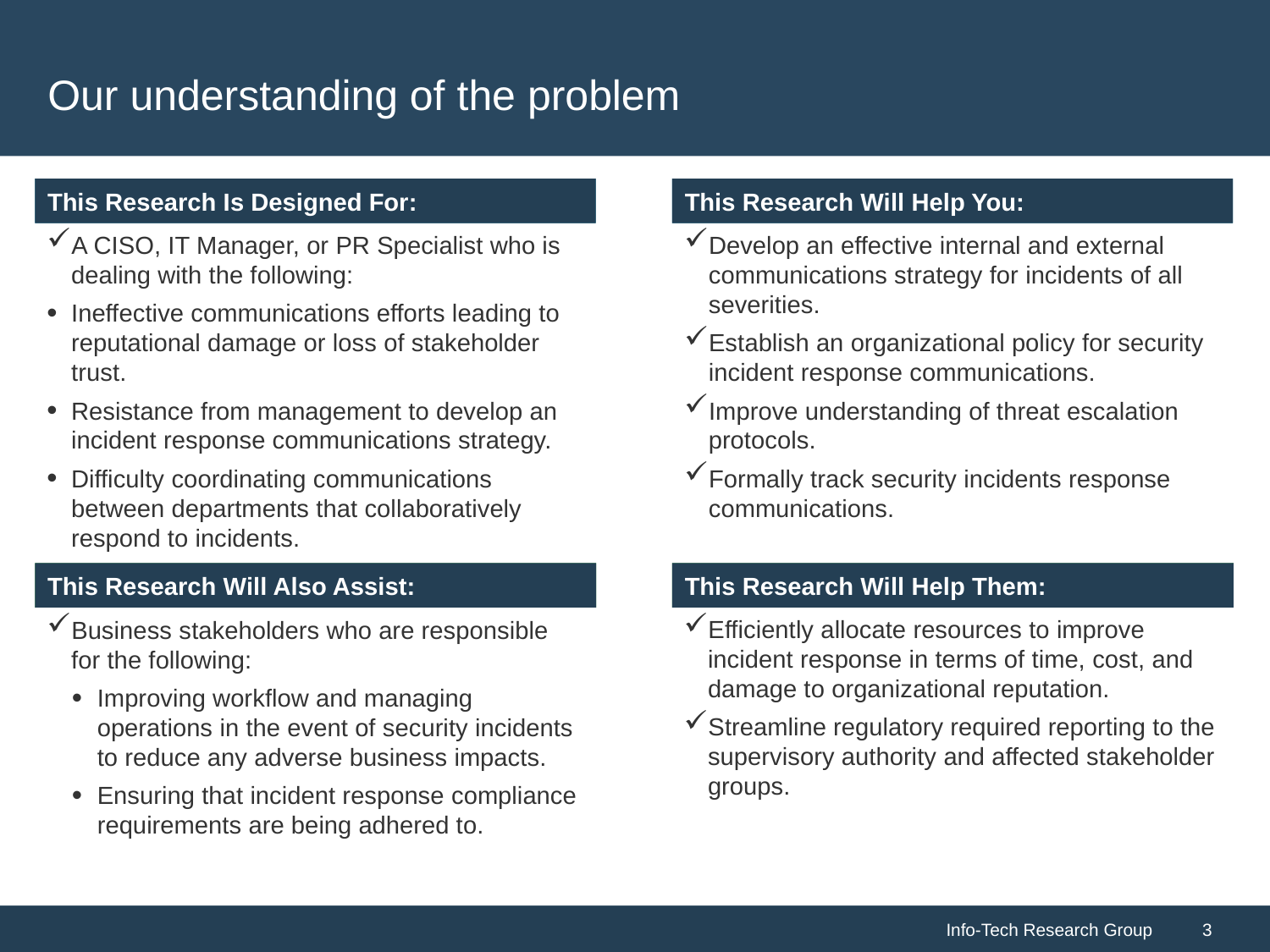

# Our understanding of the problem
A CISO, IT Manager, or PR Specialist who is dealing with the following:
Ineffective communications efforts leading to reputational damage or loss of stakeholder trust.
Resistance from management to develop an incident response communications strategy.
Difficulty coordinating communications between departments that collaboratively respond to incidents.
Develop an effective internal and external communications strategy for incidents of all severities.
Establish an organizational policy for security incident response communications.
Improve understanding of threat escalation protocols.
Formally track security incidents response communications.
Efficiently allocate resources to improve incident response in terms of time, cost, and damage to organizational reputation.
Streamline regulatory required reporting to the supervisory authority and affected stakeholder groups.

Business stakeholders who are responsible for the following:
Improving workflow and managing operations in the event of security incidents to reduce any adverse business impacts.
Ensuring that incident response compliance requirements are being adhered to.